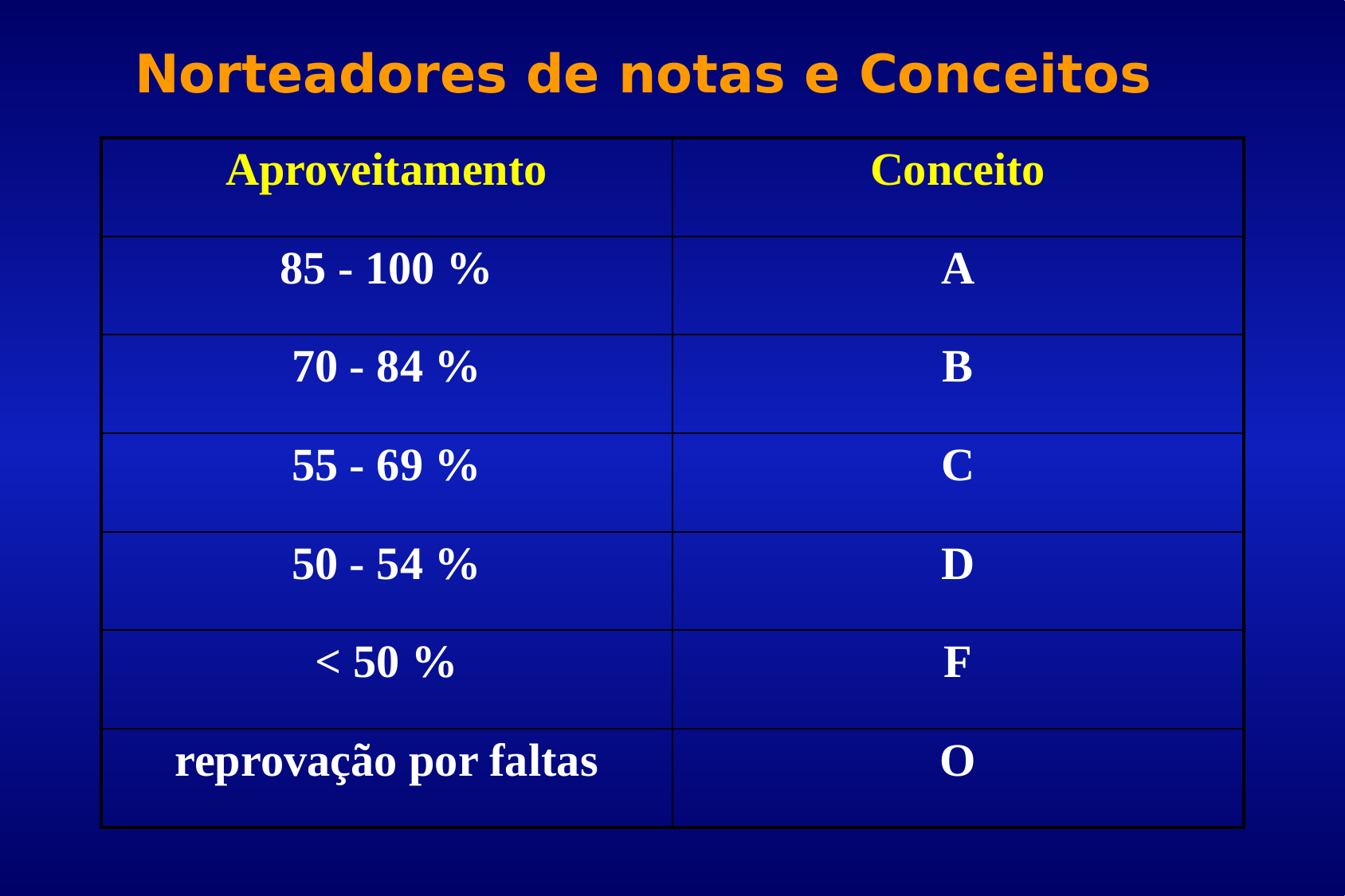

Norteadores de notas e Conceitos
| Aproveitamento | Conceito |
| --- | --- |
| 85 - 100 % | A |
| 70 - 84 % | B |
| 55 - 69 % | C |
| 50 - 54 % | D |
| < 50 % | F |
| reprovação por faltas | O |